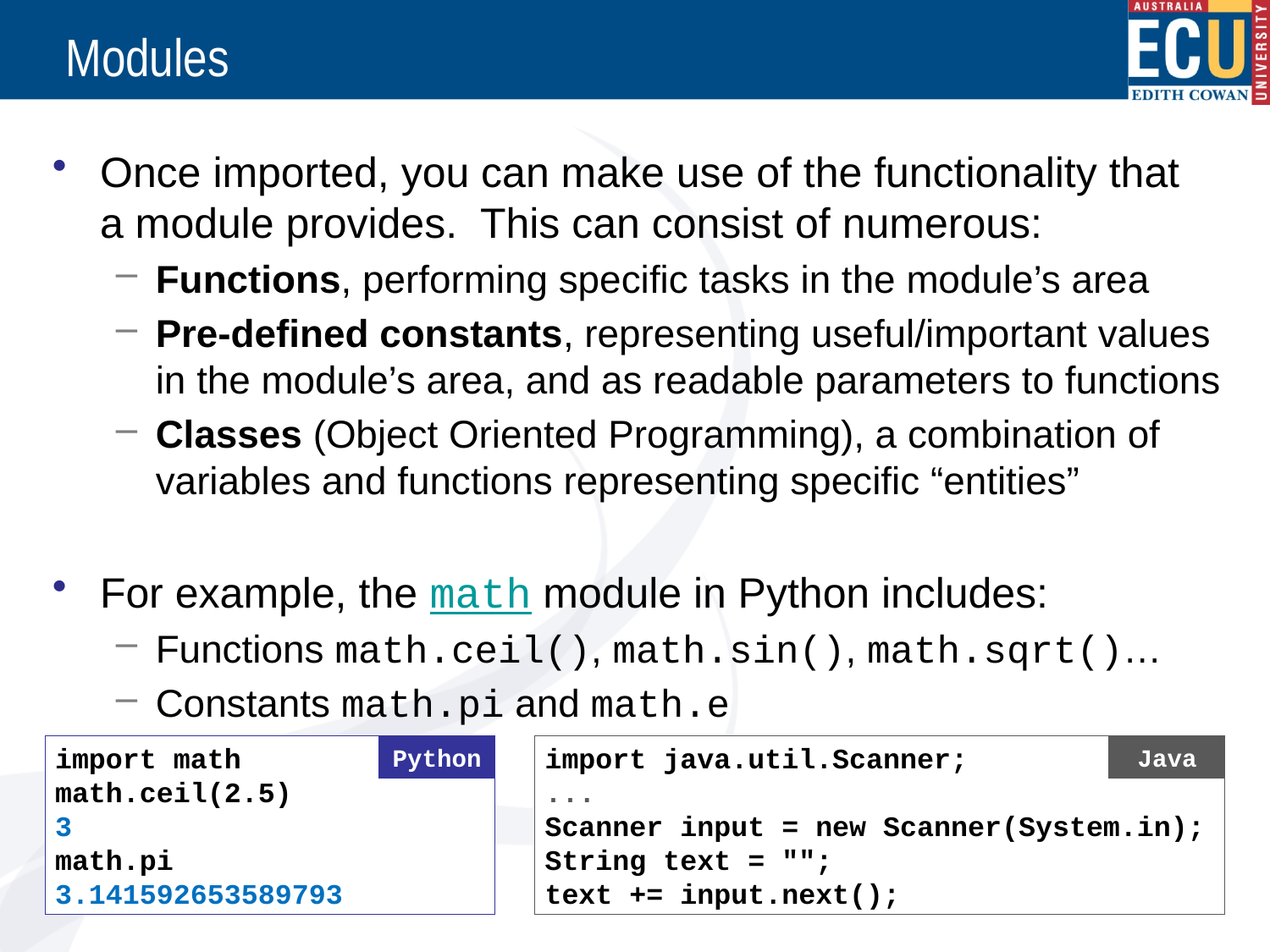

# Modules
Once imported, you can make use of the functionality that   a module provides.  This can consist of numerous:
Functions, performing specific tasks in the module’s area
Pre-defined constants, representing useful/important values in the module’s area, and as readable parameters to functions
Classes (Object Oriented Programming), a combination of variables and functions representing specific “entities”

For example, the math module in Python includes:
Functions math.ceil(), math.sin(), math.sqrt()…
Constants math.pi and math.e

Python
import math
math.ceil(2.5)
3
math.pi
3.141592653589793
import java.util.Scanner;
...
Scanner input = new Scanner(System.in);
String text = "";
text += input.next();
Java